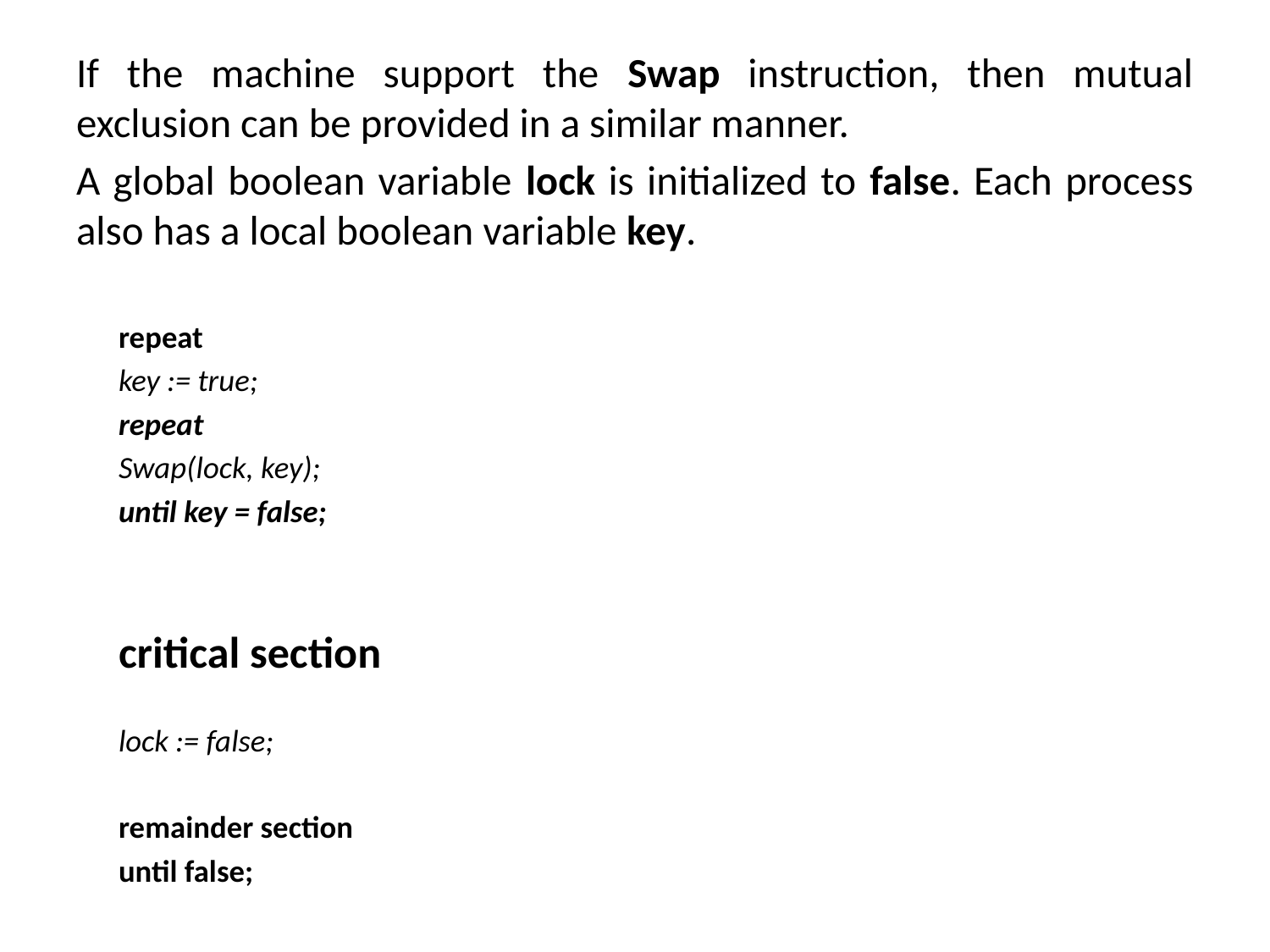

If the machine support the Swap instruction, then mutual exclusion can be provided in a similar manner.
A global boolean variable lock is initialized to false. Each process also has a local boolean variable key.

	repeat
			key := true;
			repeat
			Swap(lock, key);
			until key = false;

			critical section
 
		lock := false;

			remainder section
	until false;